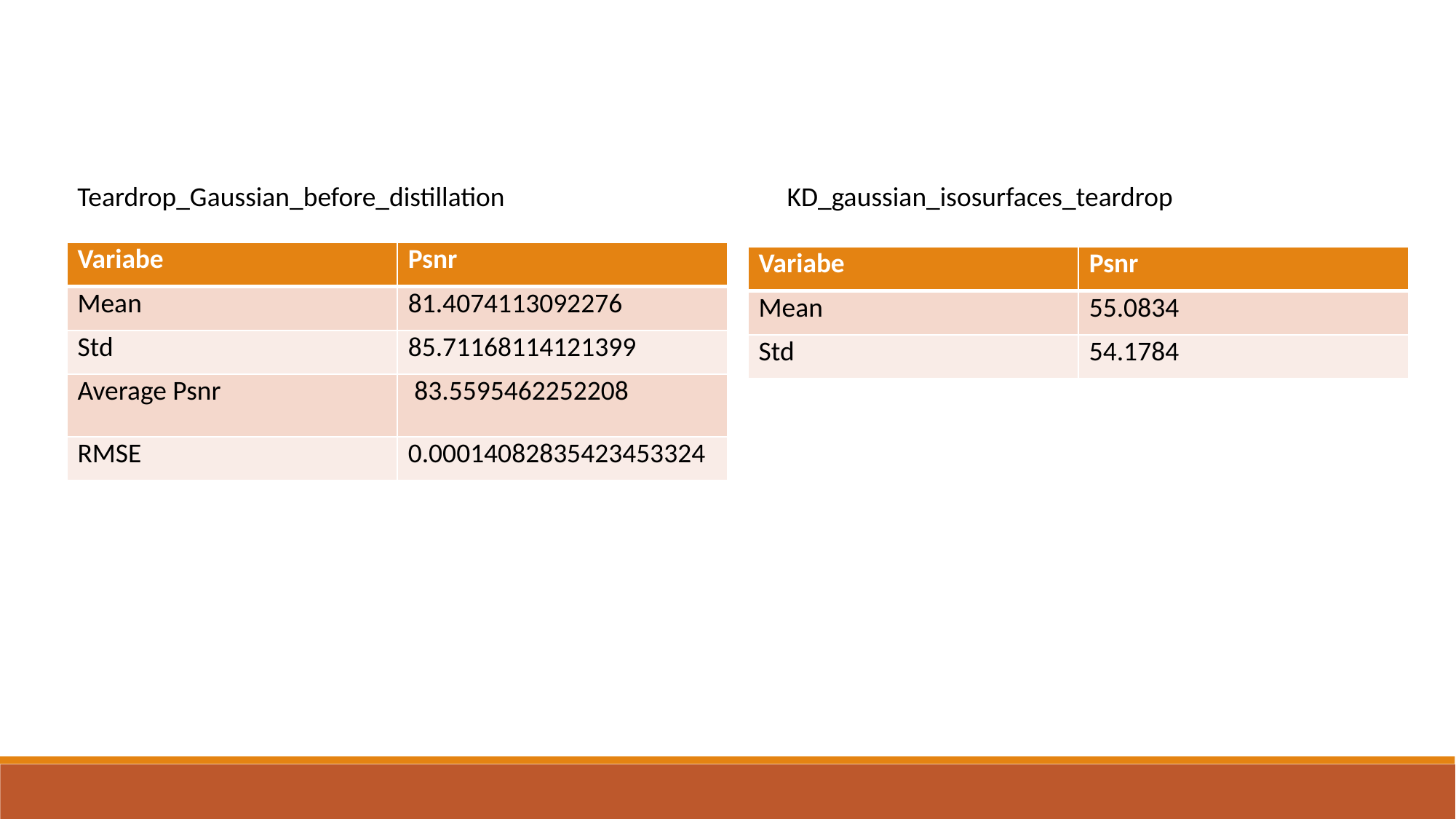

Teardrop_Gaussian_before_distillation
KD_gaussian_isosurfaces_teardrop
| Variabe | Psnr |
| --- | --- |
| Mean | 81.4074113092276 |
| Std | 85.71168114121399 |
| Average Psnr | 83.5595462252208 |
| RMSE | 0.00014082835423453324 |
| Variabe | Psnr |
| --- | --- |
| Mean | 55.0834 |
| Std | 54.1784 |